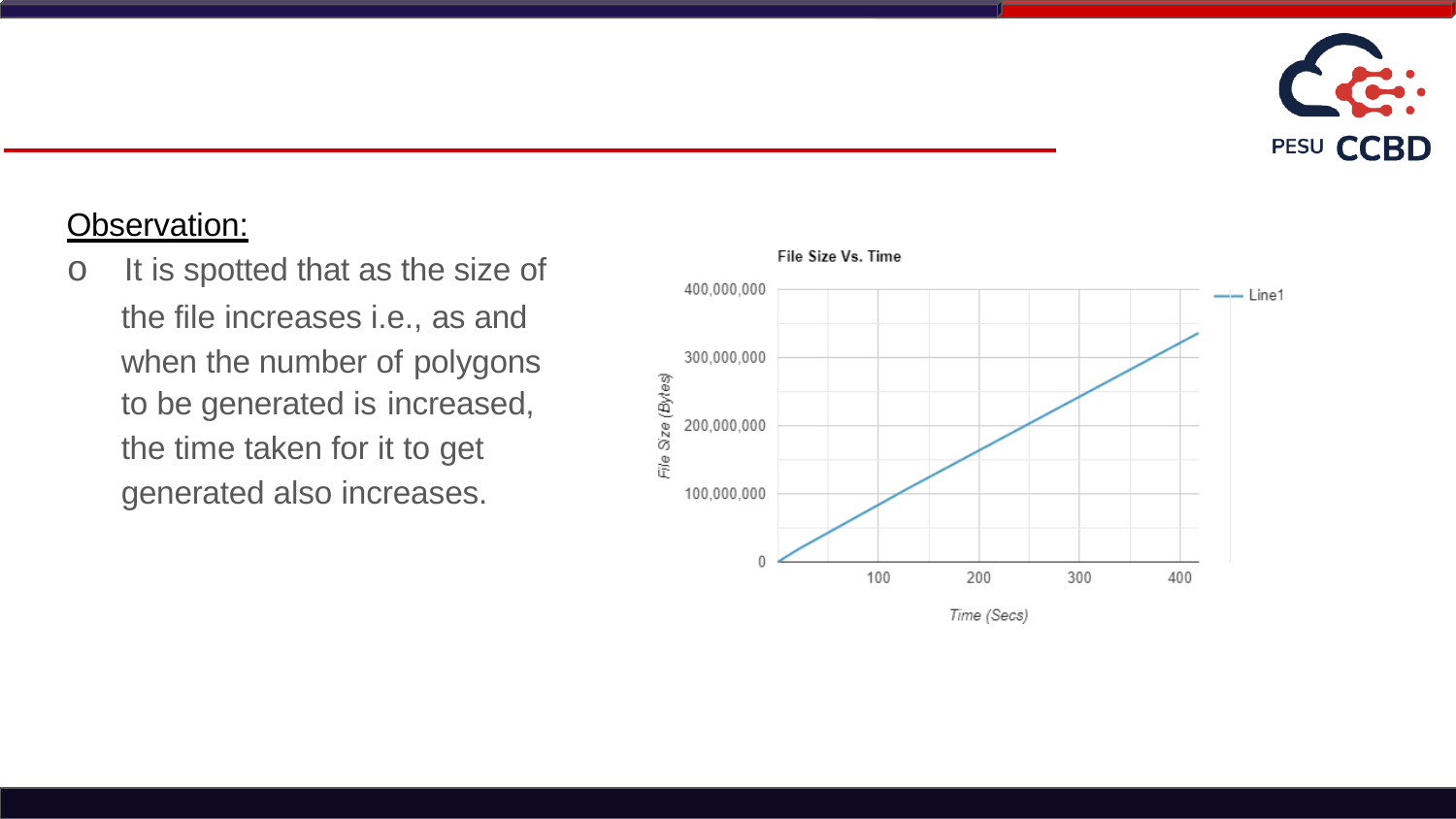

Observation:
o It is spotted that as the size of
the file increases i.e., as and  when the number of polygons
to be generated is increased,
the time taken for it to get
generated also increases.